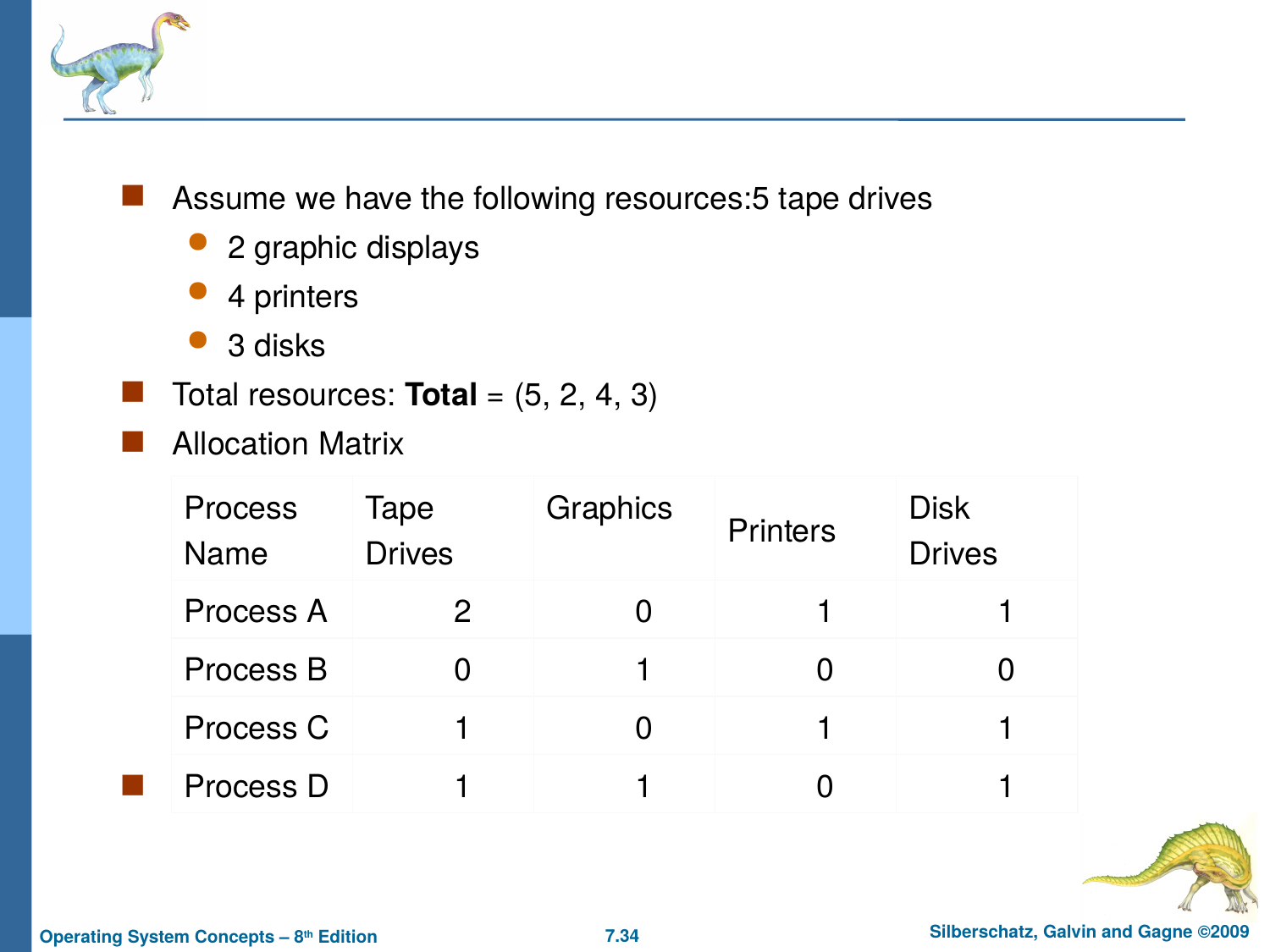

Assume we have the following resources:5 tape drives
2 graphic displays
4 printers
3 disks
Total resources: Total = (5, 2, 4, 3)
Allocation Matrix

Allocated = (4, 2, 2, 3)

| Process Name | Tape Drives | Graphics | Printers | Disk Drives |
| --- | --- | --- | --- | --- |
| Process A | 2 | 0 | 1 | 1 |
| Process B | 0 | 1 | 0 | 0 |
| Process C | 1 | 0 | 1 | 1 |
| Process D | 1 | 1 | 0 | 1 |